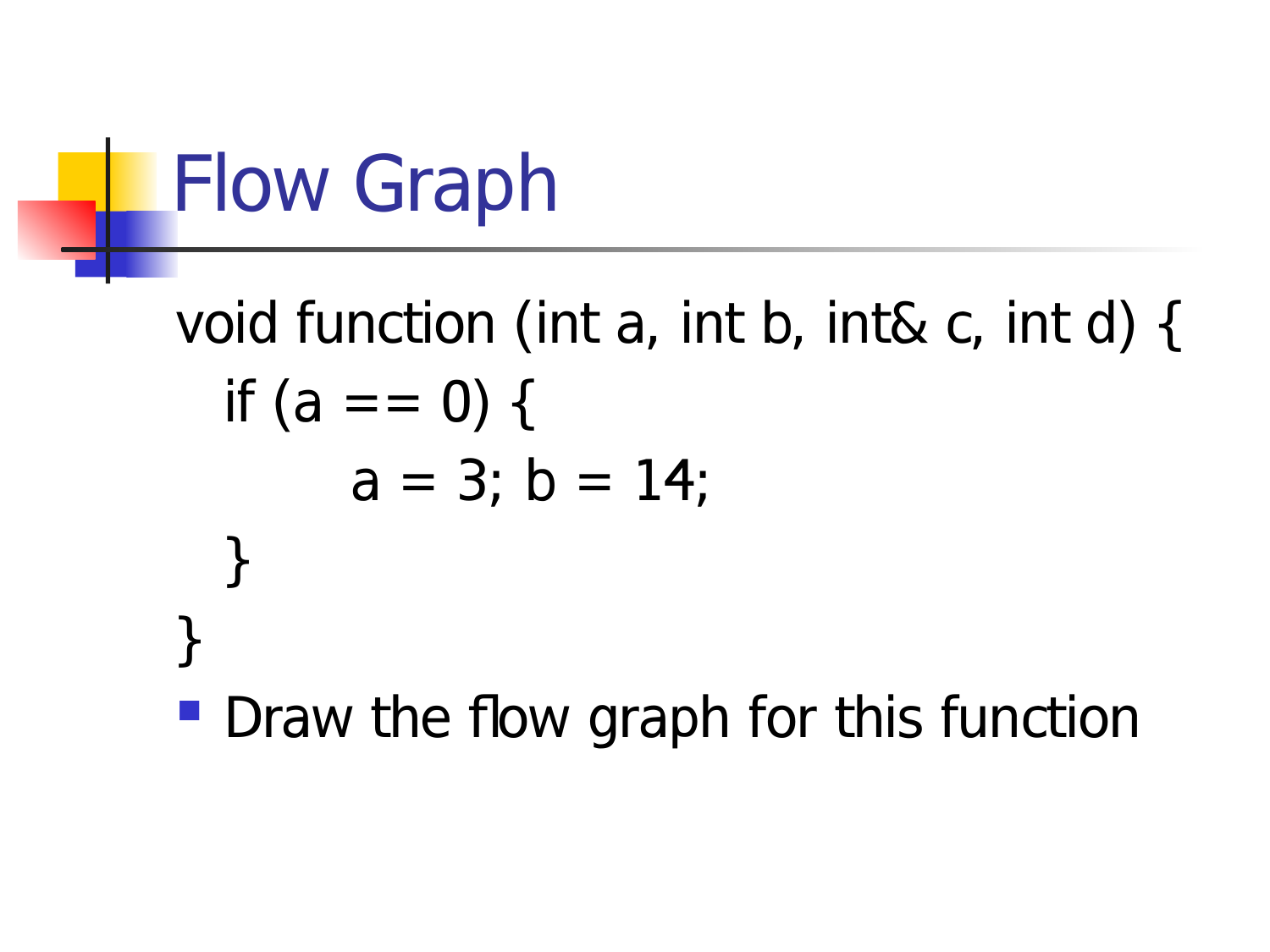

# Flow Graph
void function (int a, int b, int& c, int d) {
	if (a == 0) {
		a = 3; b = 14;
	}
}
Draw the flow graph for this function